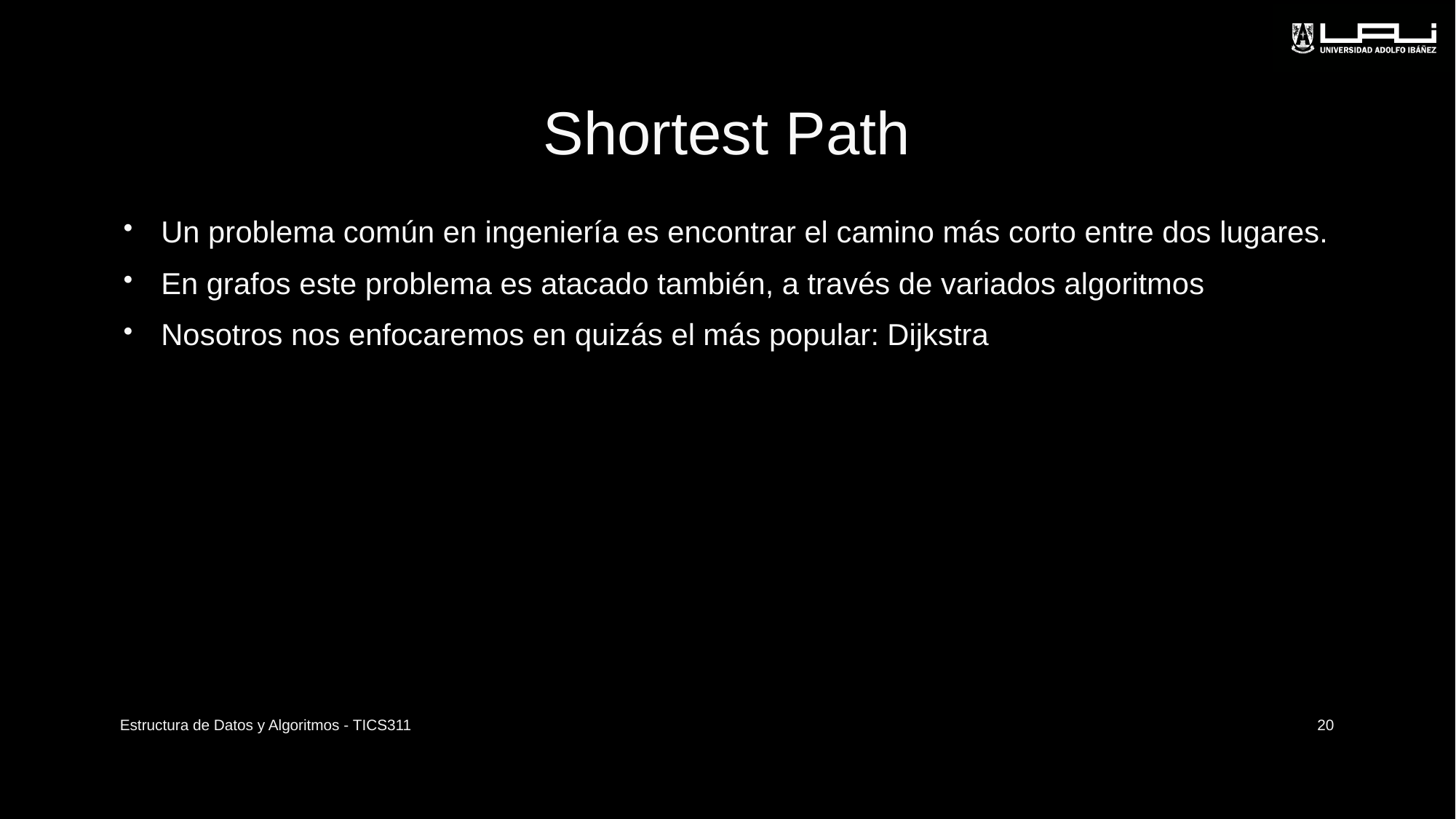

# Shortest Path
Un problema común en ingeniería es encontrar el camino más corto entre dos lugares.
En grafos este problema es atacado también, a través de variados algoritmos
Nosotros nos enfocaremos en quizás el más popular: Dijkstra
Estructura de Datos y Algoritmos - TICS311
20